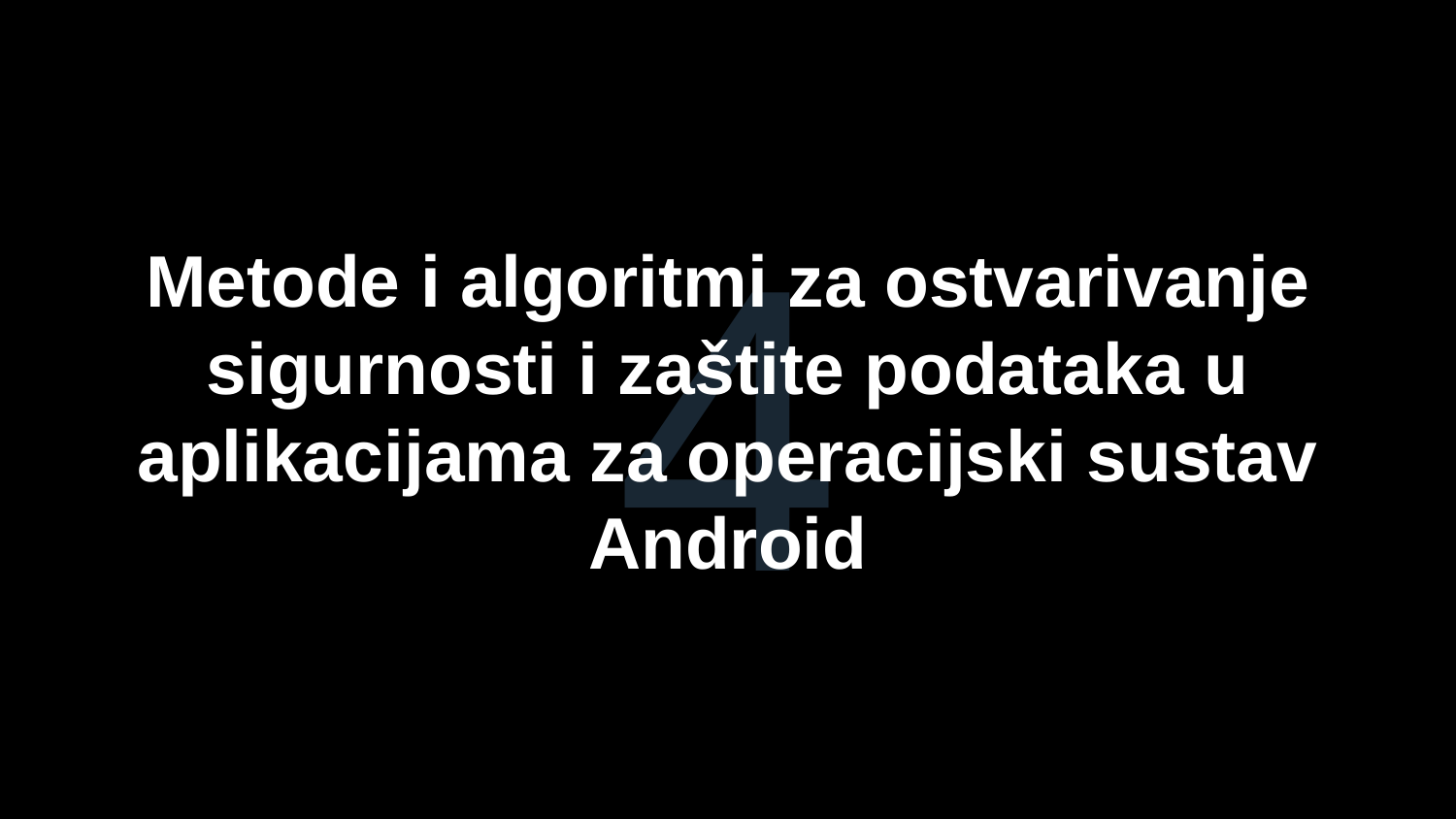

# 4
Metode i algoritmi za ostvarivanje sigurnosti i zaštite podataka u aplikacijama za operacijski sustav Android